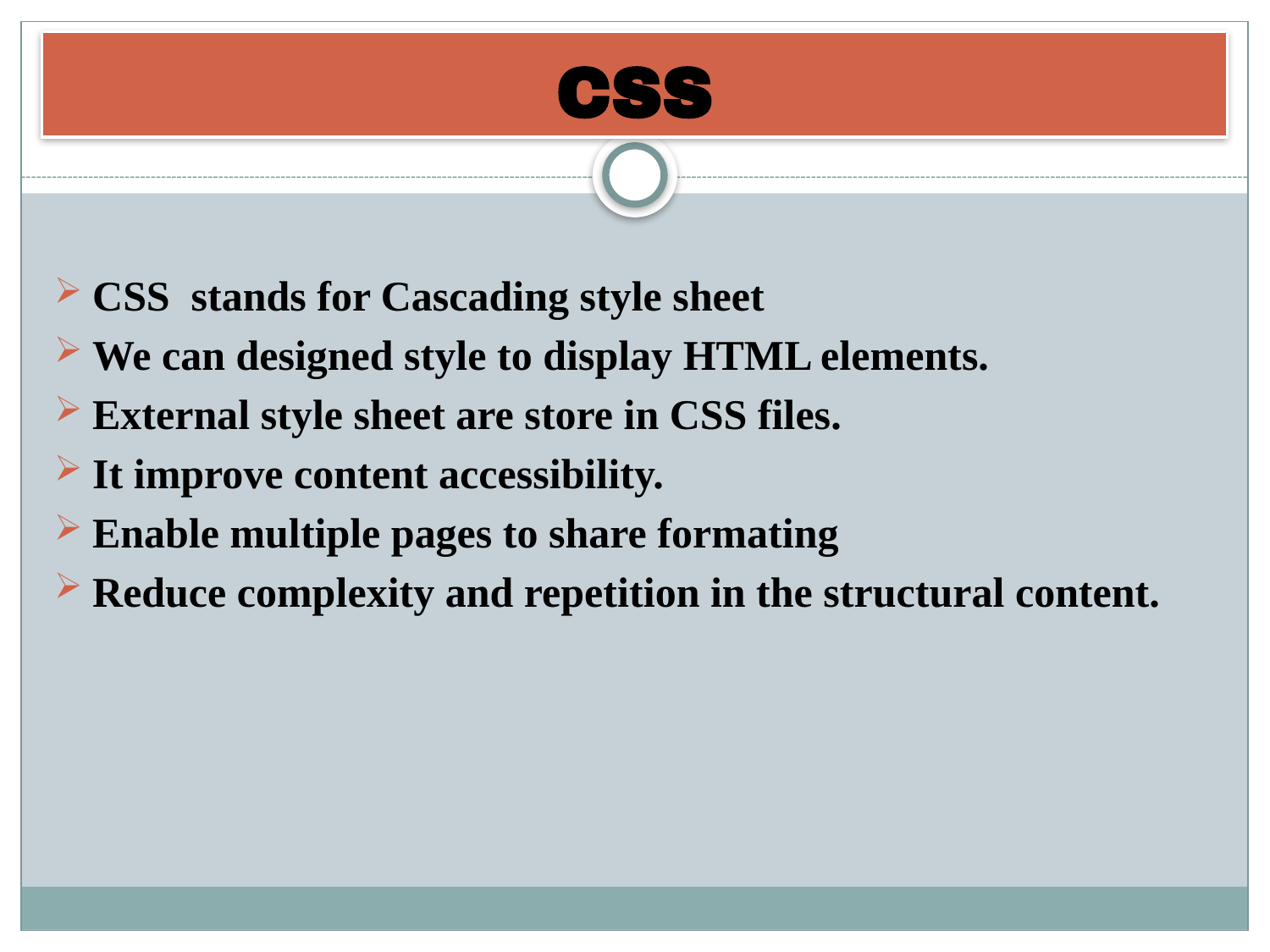

# CSS

CSS  stands for Cascading style sheet
We can designed style to display HTML elements.
External style sheet are store in CSS files.
It improve content accessibility.
Enable multiple pages to share formating
Reduce complexity and repetition in the structural content.